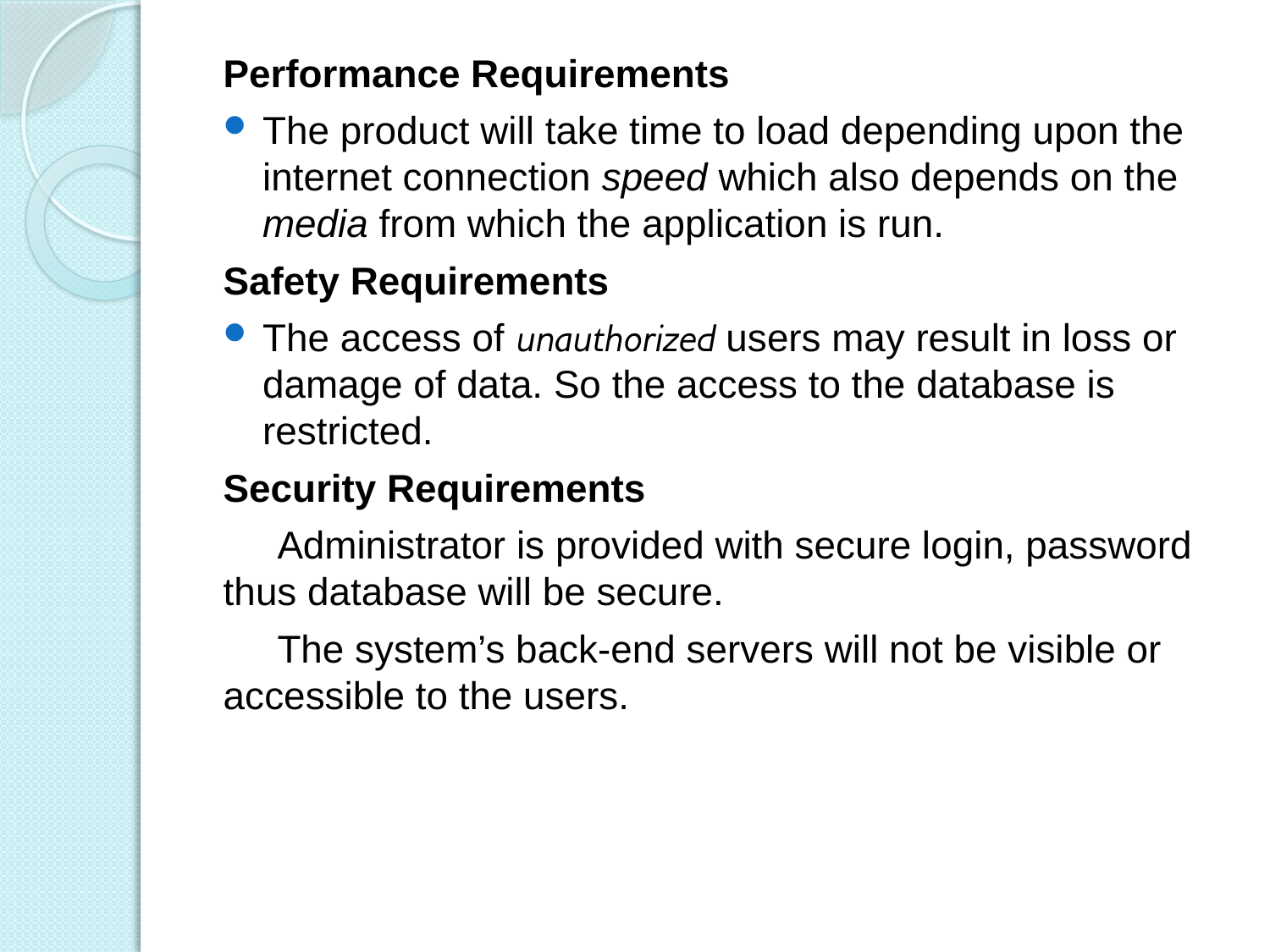

Performance Requirements
The product will take time to load depending upon the internet connection speed which also depends on the media from which the application is run.
Safety Requirements
The access of unauthorized users may result in loss or damage of data. So the access to the database is restricted.
Security Requirements
     Administrator is provided with secure login, password thus database will be secure.
     The system’s back-end servers will not be visible or accessible to the users.